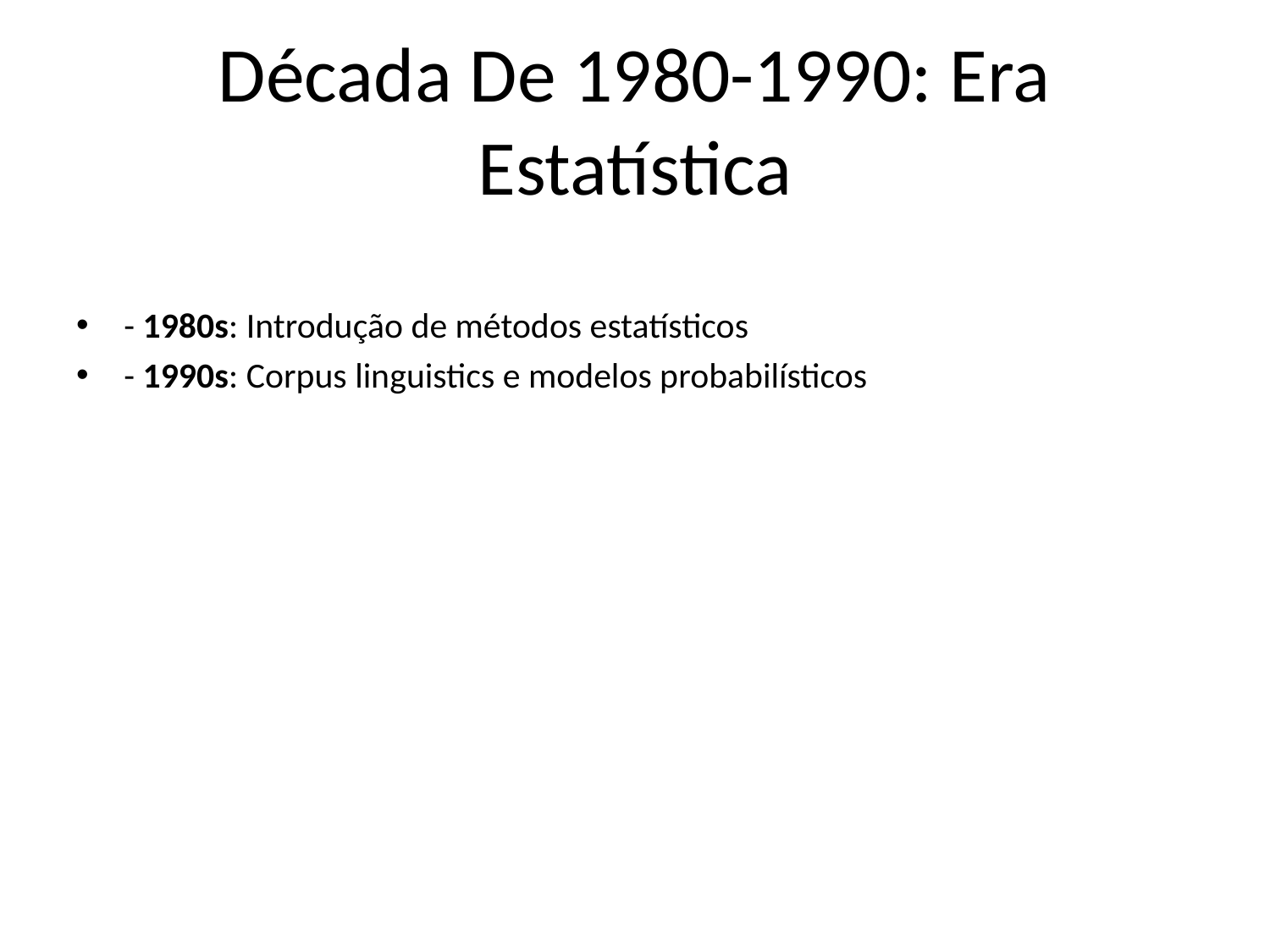

# Década De 1980-1990: Era Estatística

- 1980s: Introdução de métodos estatísticos
- 1990s: Corpus linguistics e modelos probabilísticos